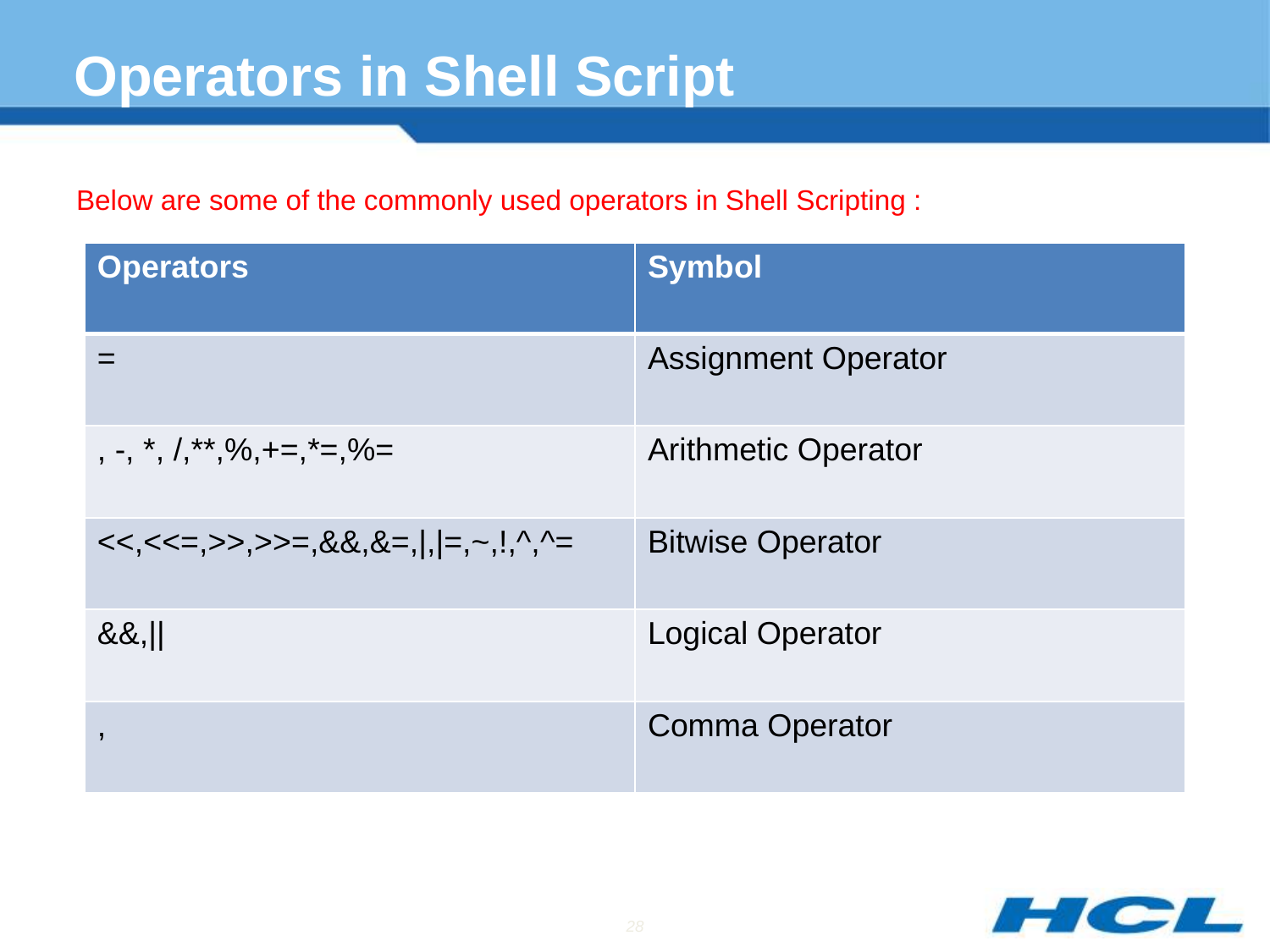

# Operators in Shell Script
Below are some of the commonly used operators in Shell Scripting :
| Operators | Symbol |
| --- | --- |
| = | Assignment Operator |
| , -, \*, /,\*\*,%,+=,\*=,%= | Arithmetic Operator |
| <<,<<=,>>,>>=,&&,&=,|,|=,~,!,^,^= | Bitwise Operator |
| &&,|| | Logical Operator |
| , | Comma Operator |
28